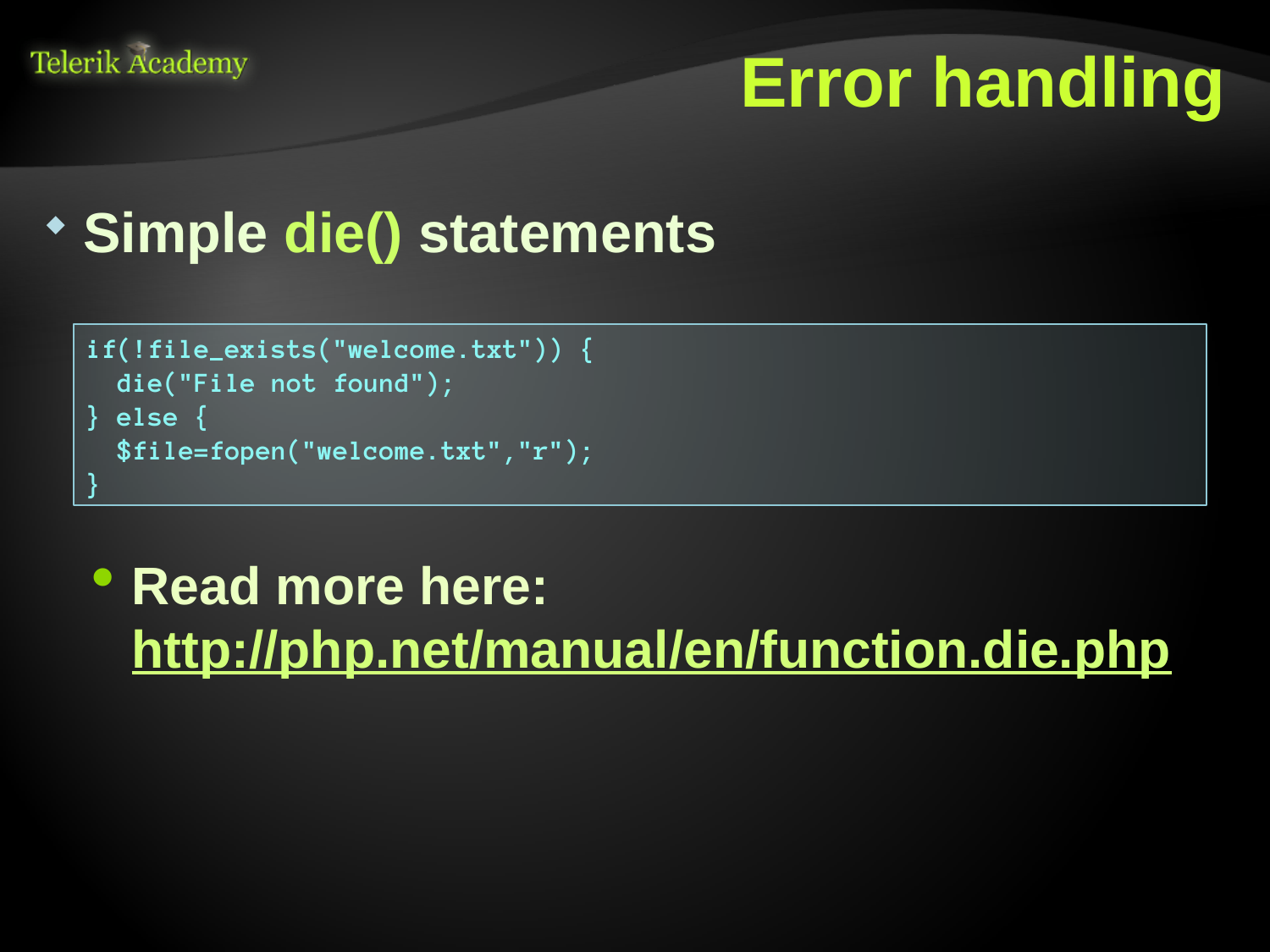

# Error handling
Simple die() statements

Read more here: http://php.net/manual/en/function.die.php

if(!file_exists("welcome.txt")) {
  die("File not found");
} else {
  $file=fopen("welcome.txt","r");
}